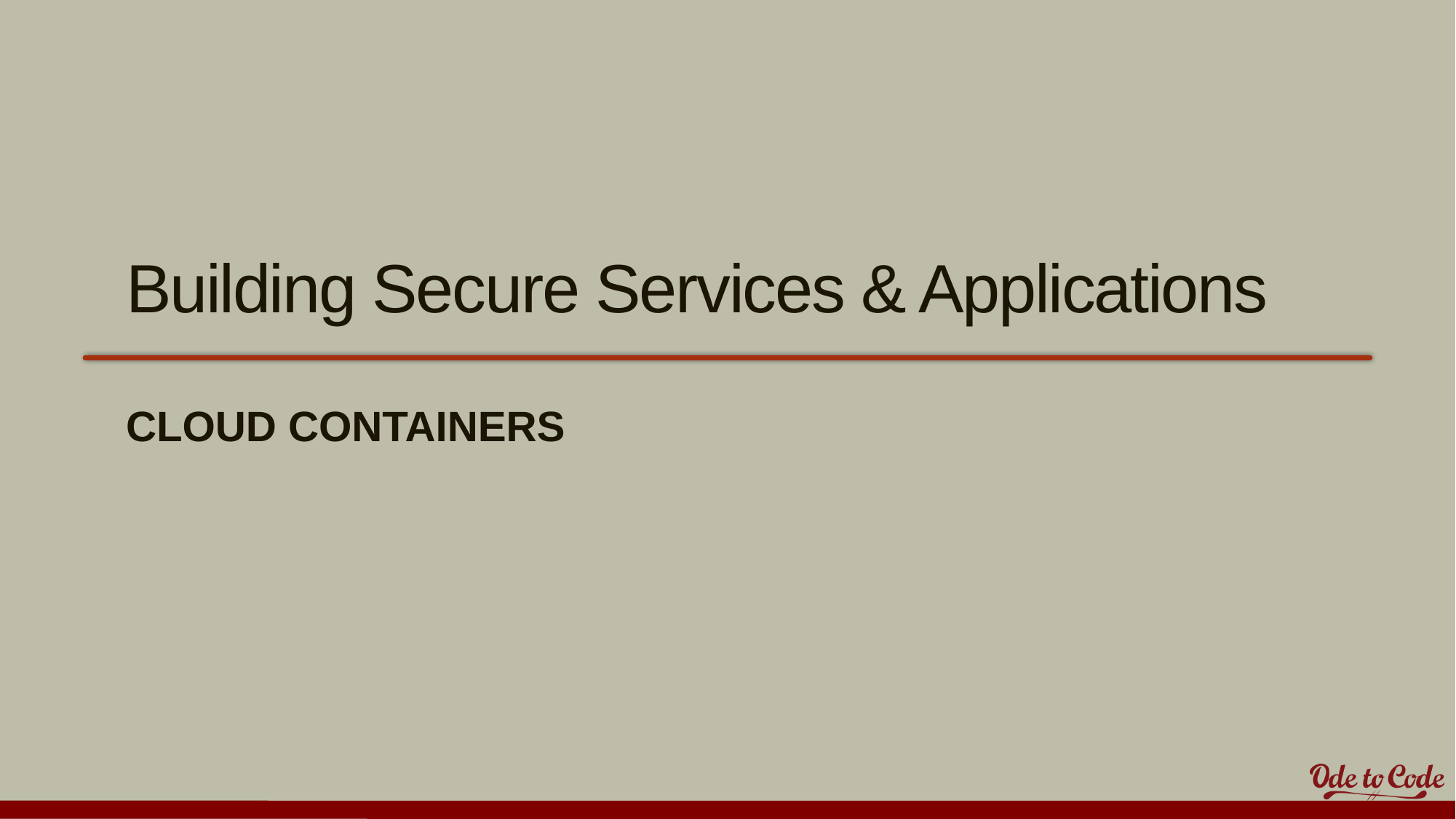

# Building Secure Services & Applications
CLOUD CONTAINERS